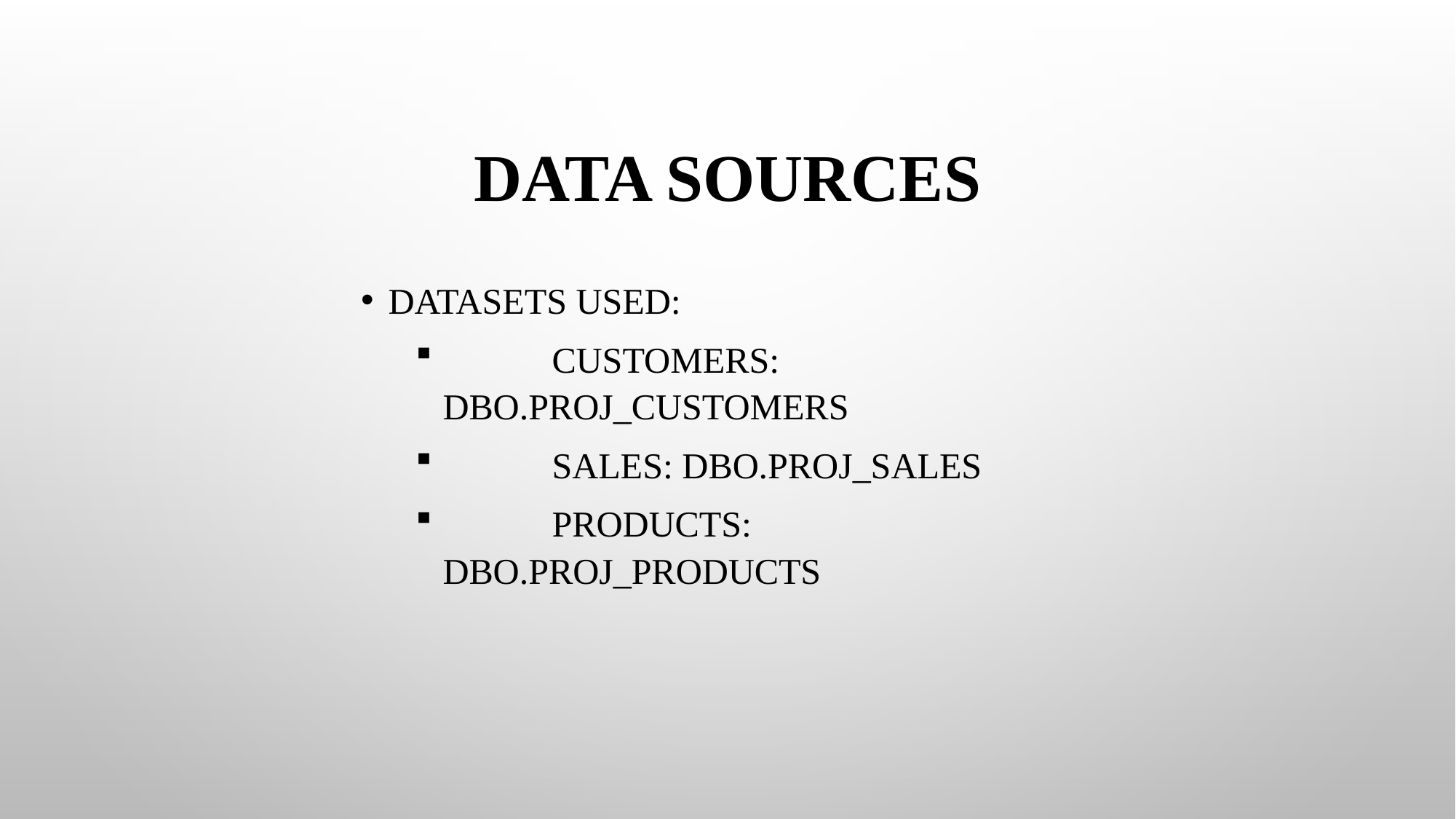

# Data Sources
Datasets Used:
	Customers: dbo.proj_customers
	Sales: dbo.proj_sales
	Products: dbo.proj_products